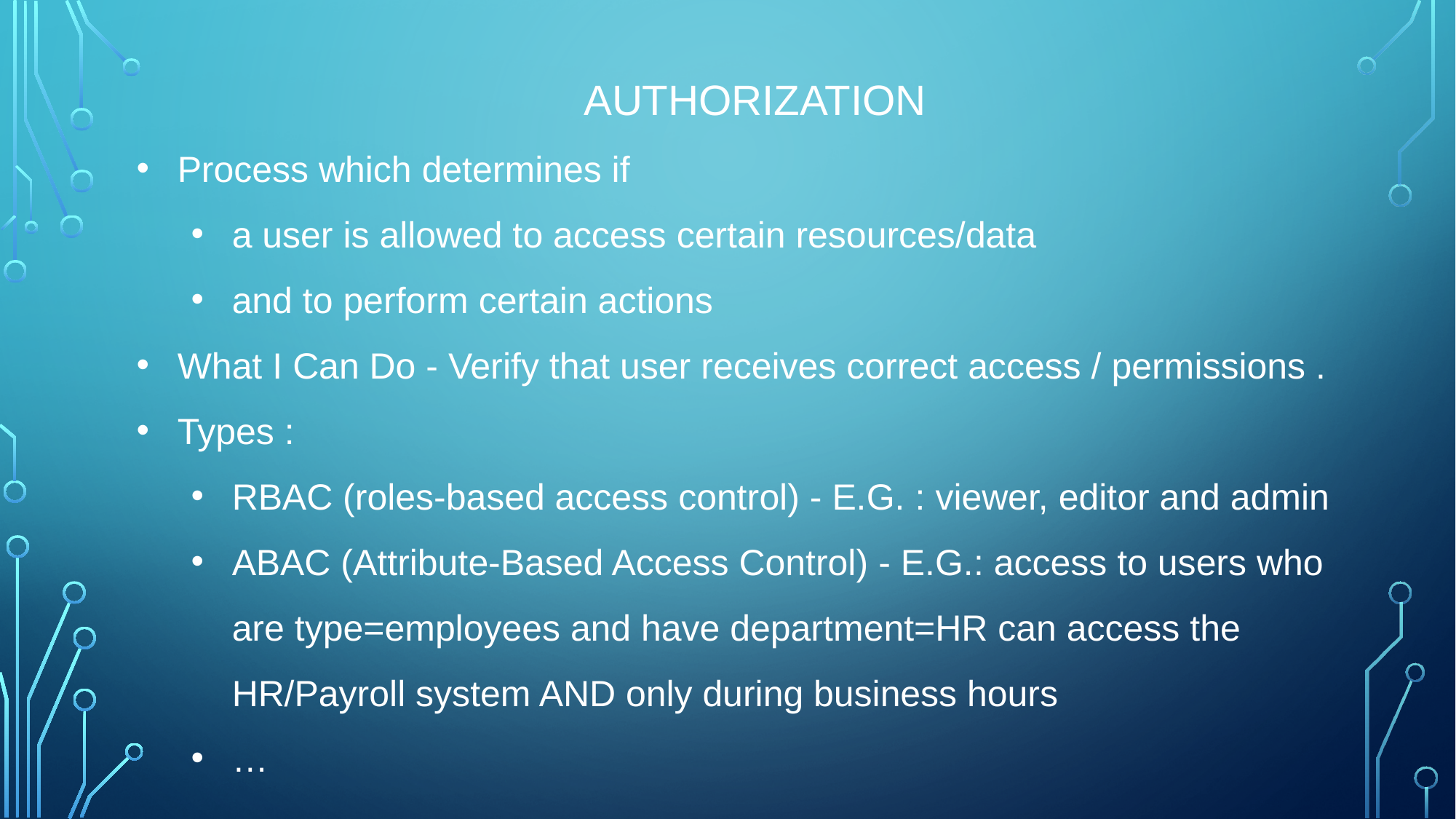

Authorization
Process which determines if
a user is allowed to access certain resources/data
and to perform certain actions
What I Can Do - Verify that user receives correct access / permissions .
Types :
RBAC (roles-based access control) - E.G. : viewer, editor and admin
ABAC (Attribute-Based Access Control) - E.G.: access to users who are type=employees and have department=HR can access the HR/Payroll system AND only during business hours
…